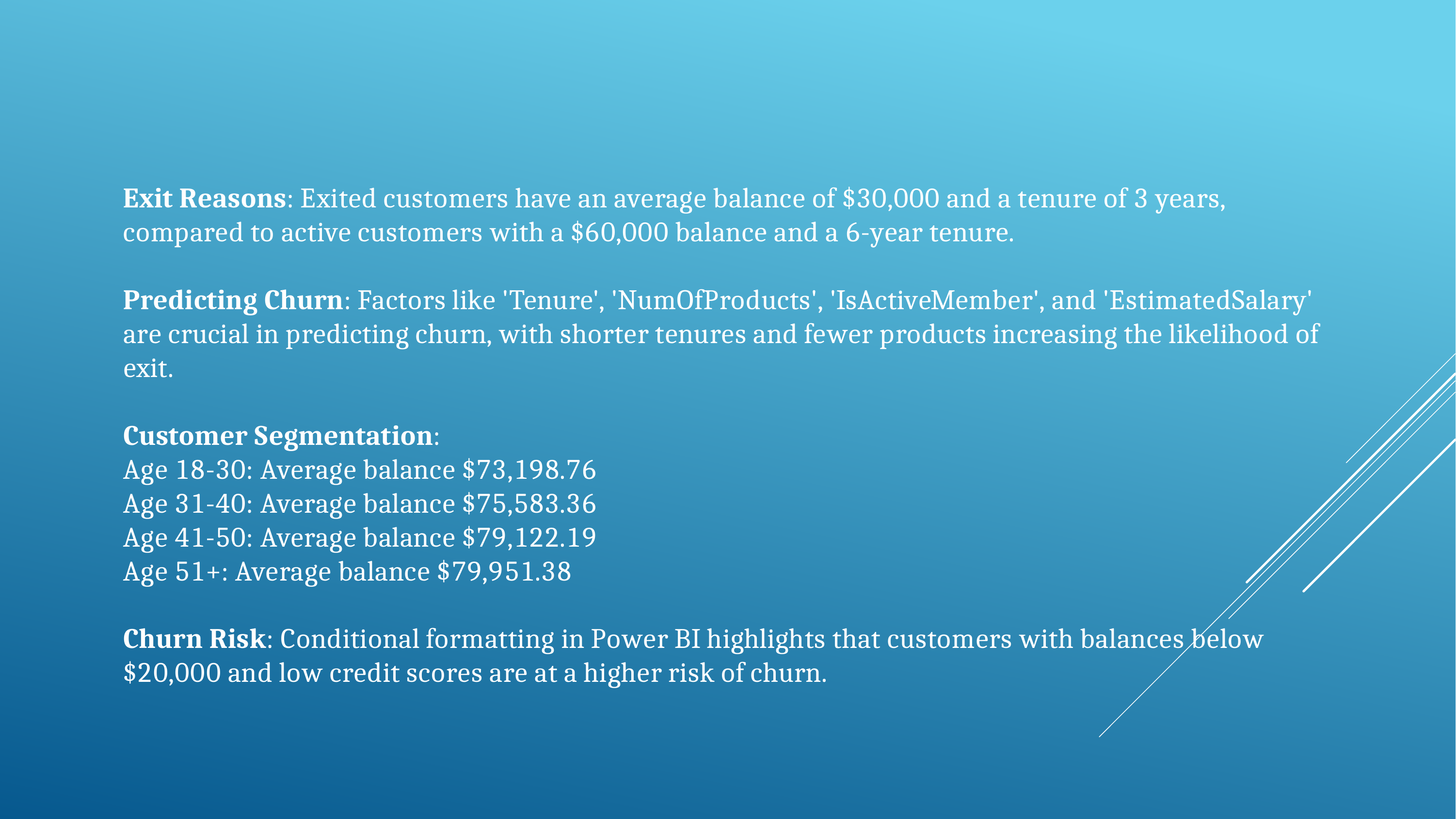

# Exit Reasons: Exited customers have an average balance of $30,000 and a tenure of 3 years, compared to active customers with a $60,000 balance and a 6-year tenure. Predicting Churn: Factors like 'Tenure', 'NumOfProducts', 'IsActiveMember', and 'EstimatedSalary' are crucial in predicting churn, with shorter tenures and fewer products increasing the likelihood of exit. Customer Segmentation: Age 18-30: Average balance $73,198.76 Age 31-40: Average balance $75,583.36 Age 41-50: Average balance $79,122.19 Age 51+: Average balance $79,951.38 Churn Risk: Conditional formatting in Power BI highlights that customers with balances below $20,000 and low credit scores are at a higher risk of churn.